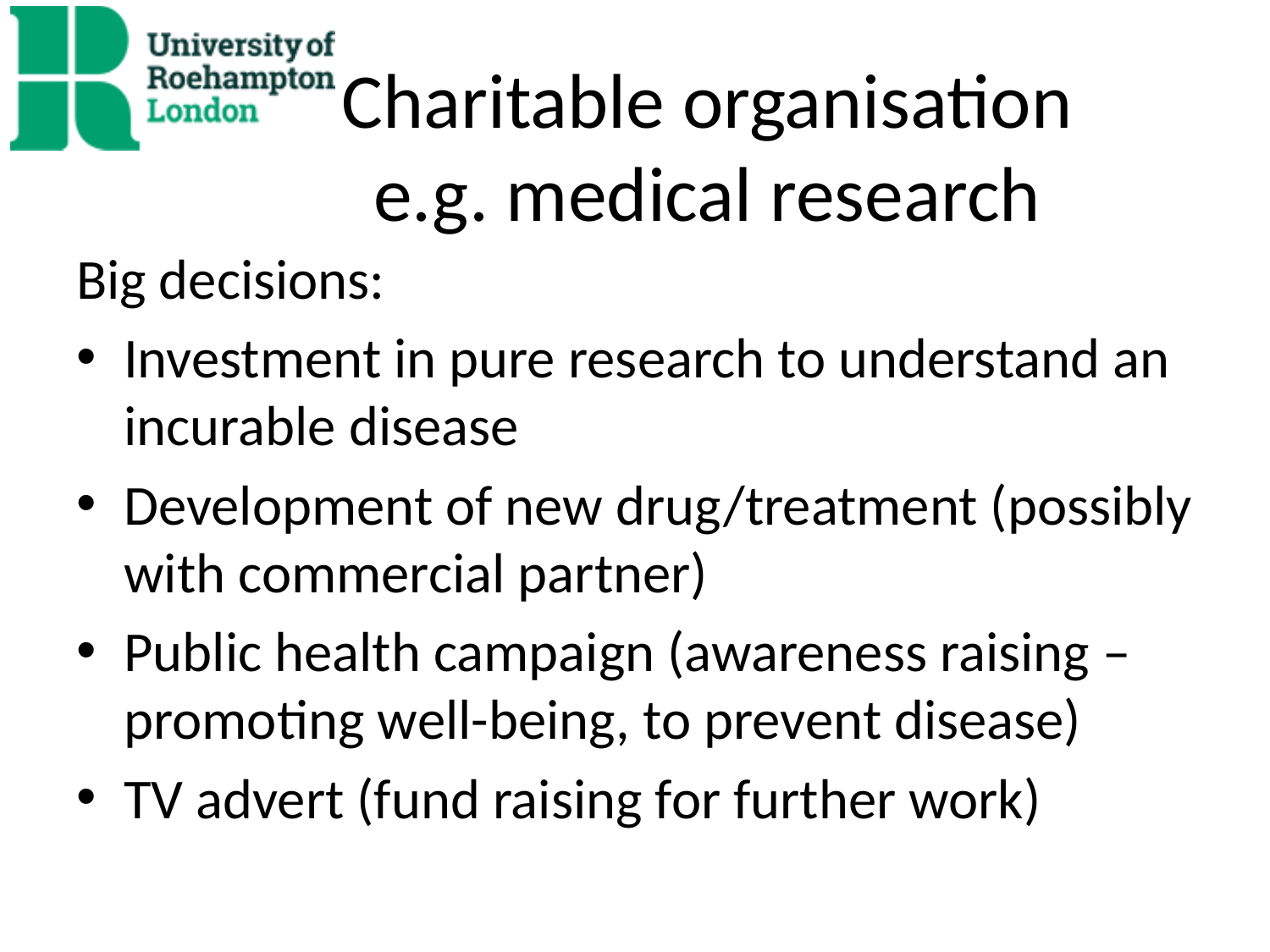

# Charitable organisation e.g. medical research
Big decisions:
Investment in pure research to understand an incurable disease
Development of new drug/treatment (possibly with commercial partner)
Public health campaign (awareness raising – promoting well-being, to prevent disease)
TV advert (fund raising for further work)